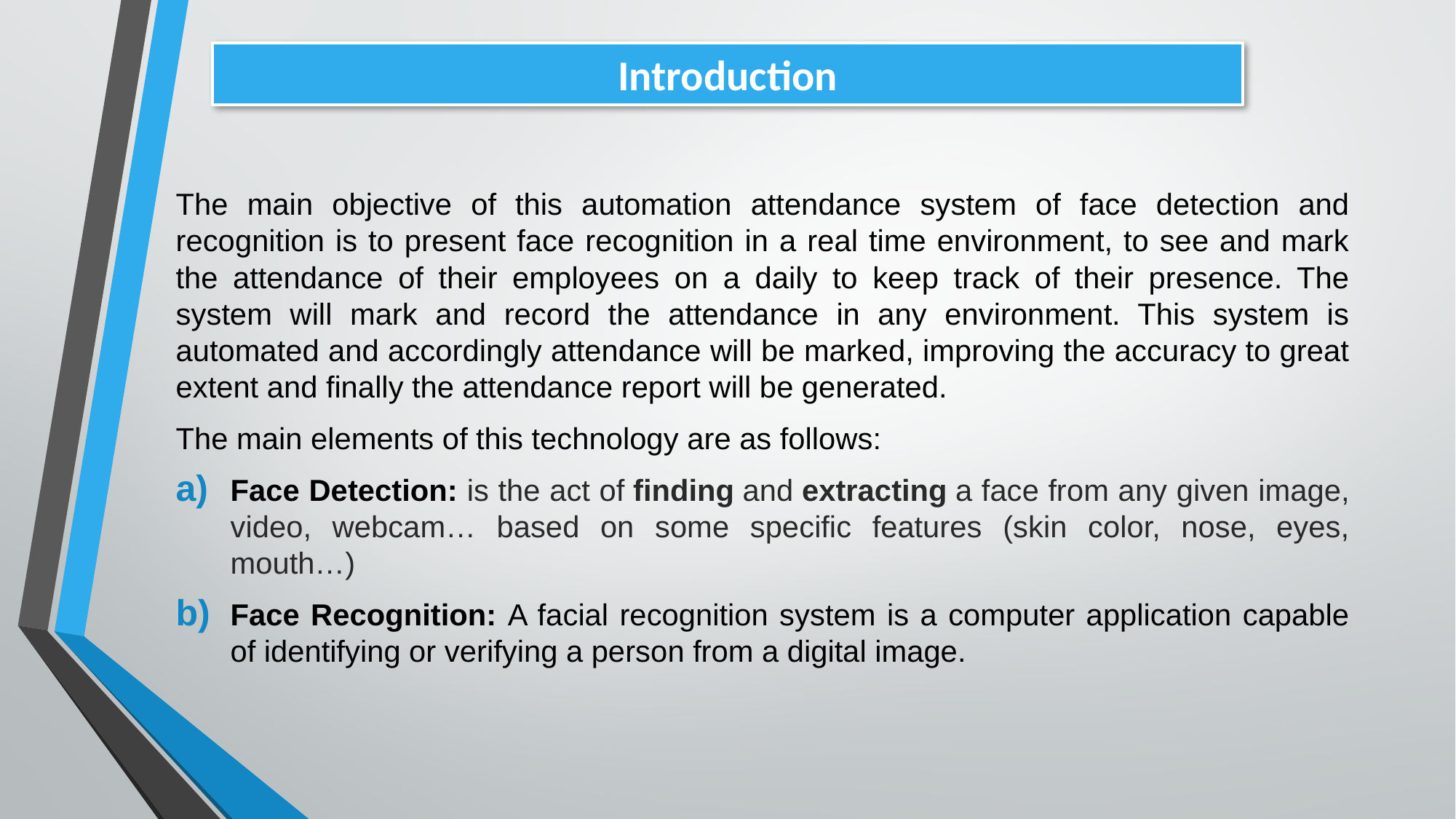

Introduction
The main objective of this automation attendance system of face detection and recognition is to present face recognition in a real time environment, to see and mark the attendance of their employees on a daily to keep track of their presence. The system will mark and record the attendance in any environment. This system is automated and accordingly attendance will be marked, improving the accuracy to great extent and finally the attendance report will be generated.
The main elements of this technology are as follows:
Face Detection: is the act of finding and extracting a face from any given image, video, webcam… based on some specific features (skin color, nose, eyes, mouth…)
Face Recognition: A facial recognition system is a computer application capable of identifying or verifying a person from a digital image.